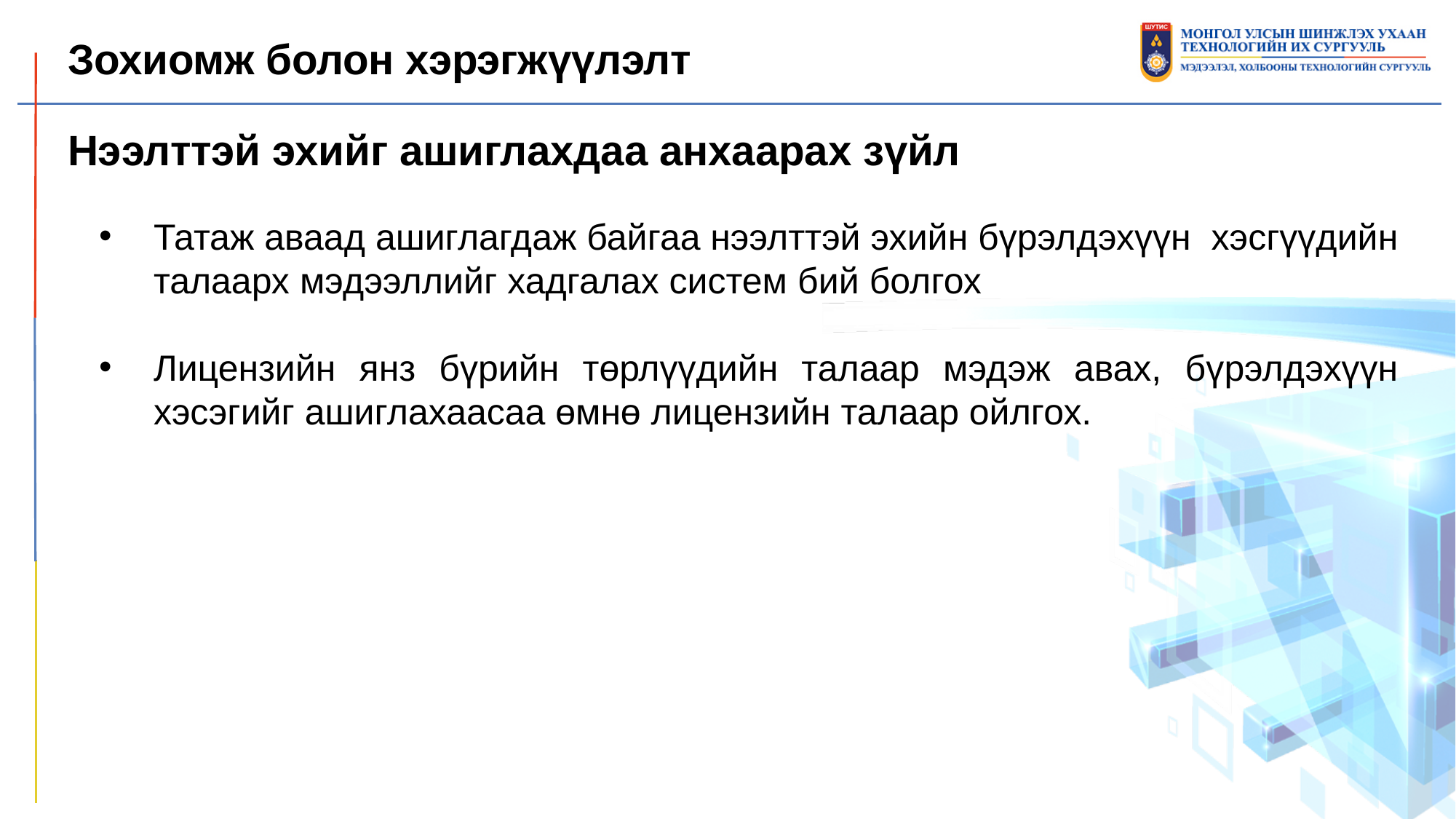

Зохиомж болон хэрэгжүүлэлт
Нээлттэй эхийг ашиглахдаа анхаарах зүйл
Татаж аваад ашиглагдаж байгаа нээлттэй эхийн бүрэлдэхүүн  хэсгүүдийн талаарх мэдээллийг хадгалах систем бий болгох

Лицензийн янз бүрийн төрлүүдийн талаар мэдэж авах, бүрэлдэхүүн хэсэгийг ашиглахаасаа өмнө лицензийн талаар ойлгох.